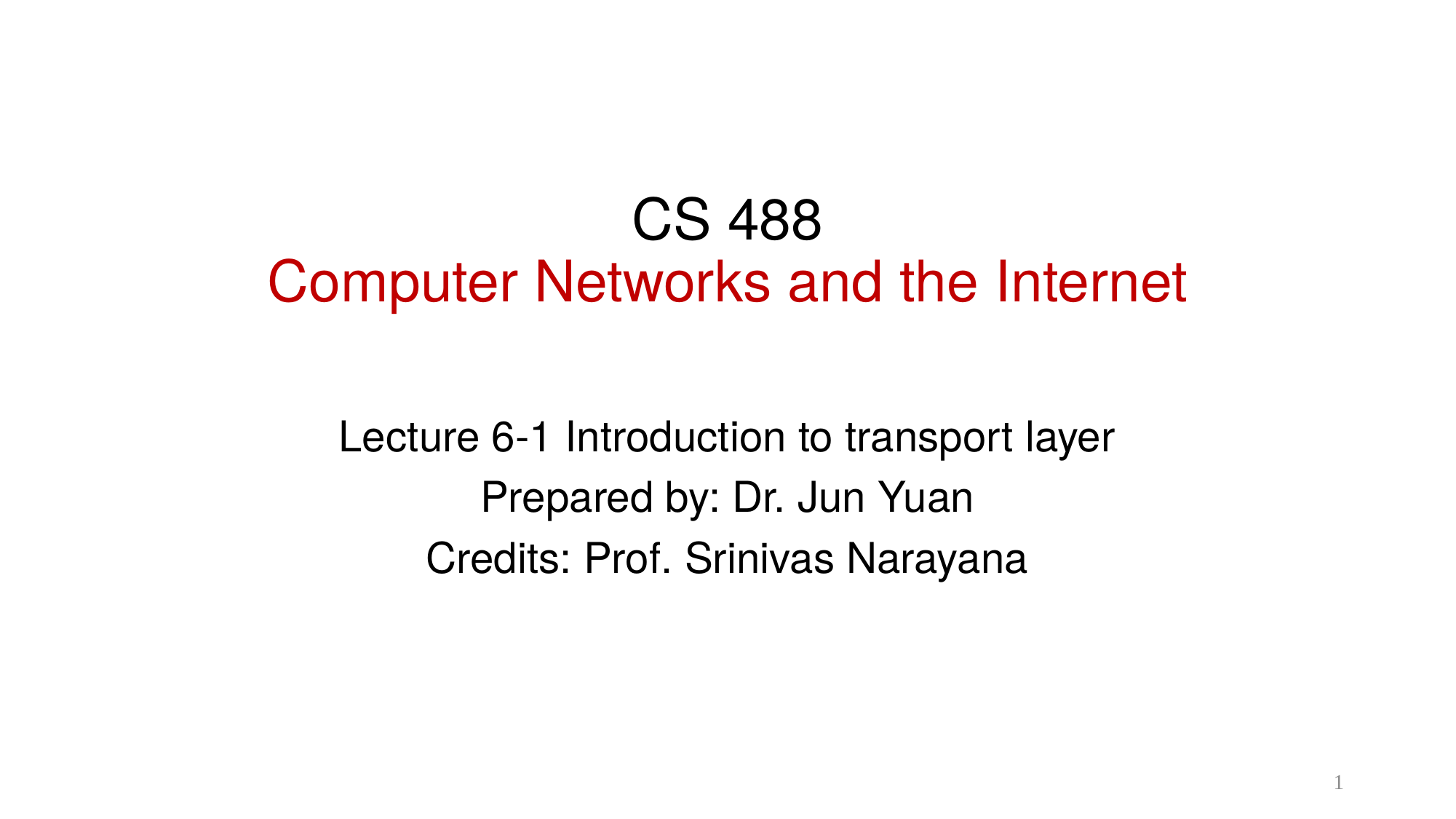

# CS 488 Computer Networks and the Internet
Lecture 6-1 Introduction to transport layer
Prepared by: Dr. Jun Yuan
Credits: Prof. Srinivas Narayana
1